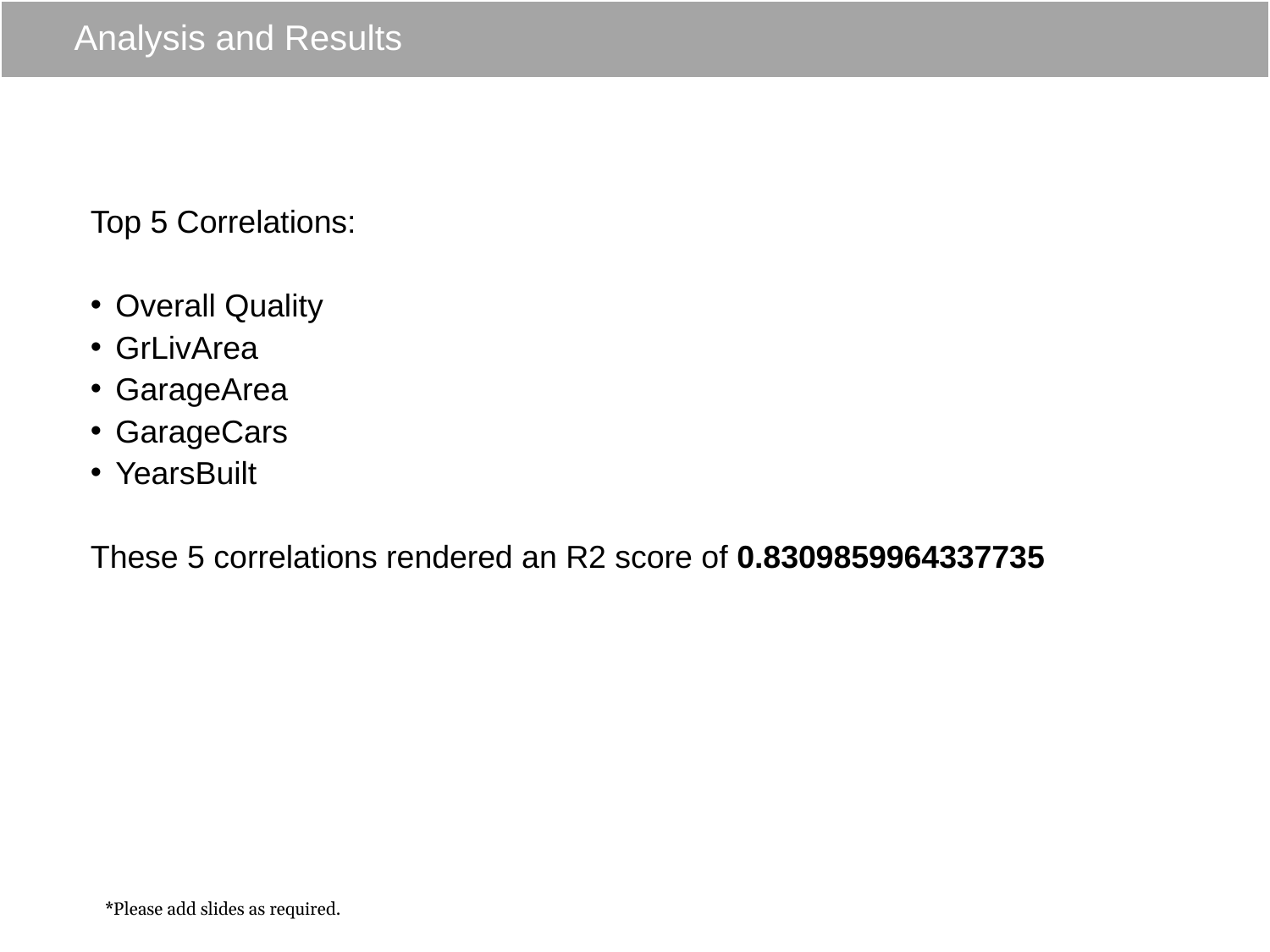

# Analysis and Results
Top 5 Correlations:

Overall Quality
GrLivArea
GarageArea
GarageCars
YearsBuilt

These 5 correlations rendered an R2 score of 0.8309859964337735
13
*Please add slides as required.